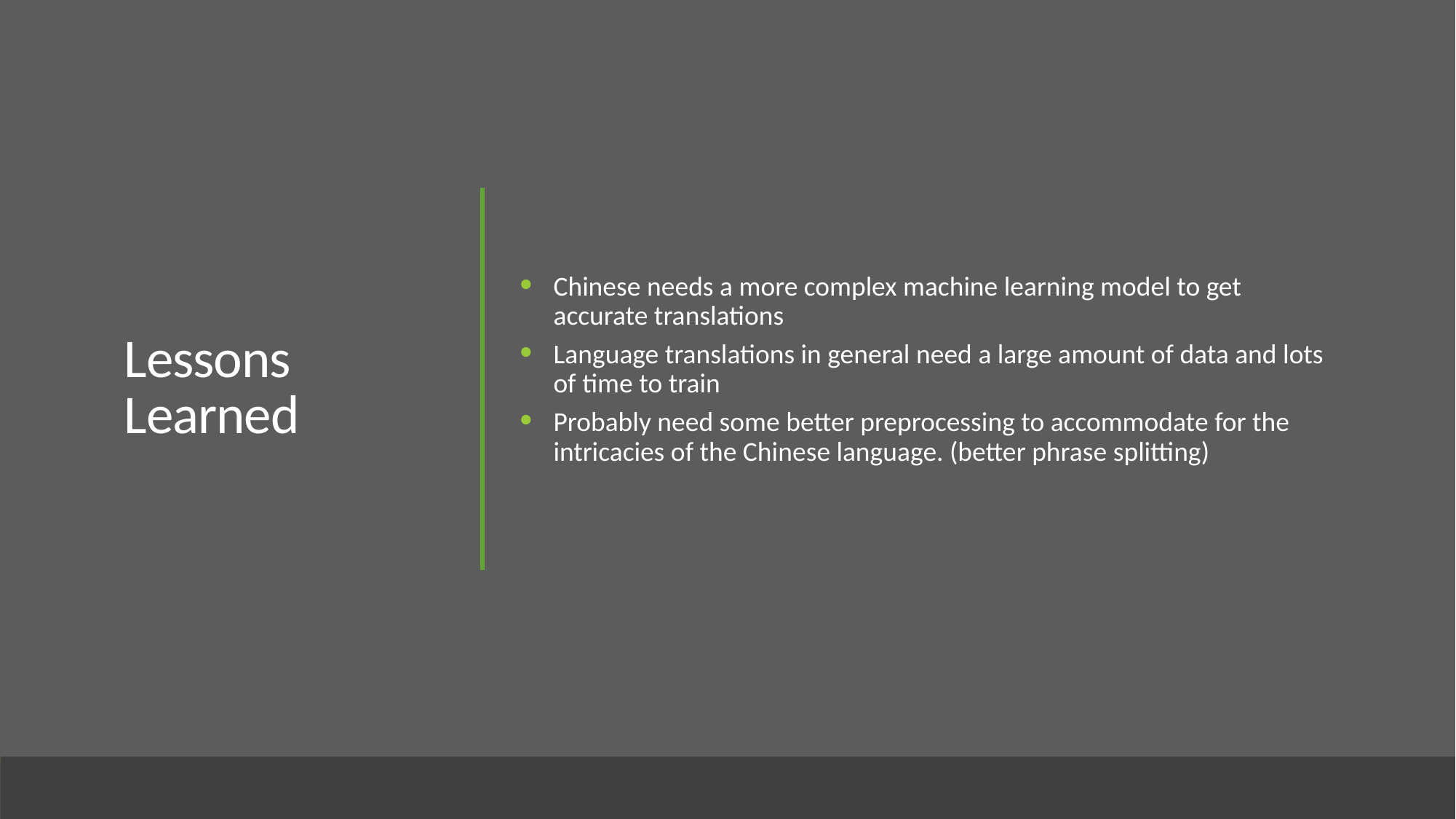

# Lessons Learned
Chinese needs a more complex machine learning model to get accurate translations
Language translations in general need a large amount of data and lots of time to train
Probably need some better preprocessing to accommodate for the intricacies of the Chinese language. (better phrase splitting)